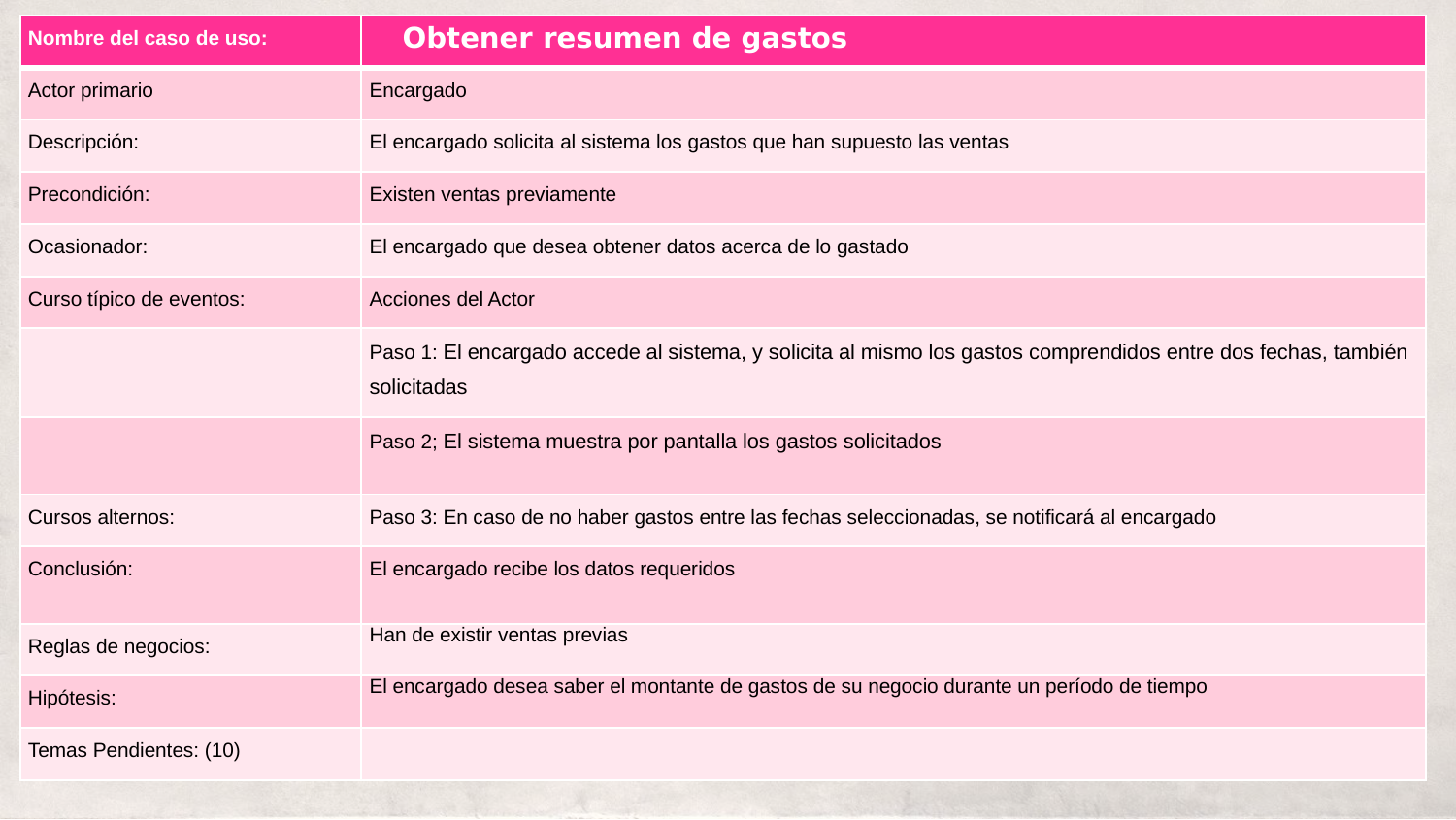

Obtener resumen de gastos
| Nombre del caso de uso: |  |
| --- | --- |
| Actor primario | Encargado |
| Descripción: | El encargado solicita al sistema los gastos que han supuesto las ventas |
| Precondición: | Existen ventas previamente |
| Ocasionador: | El encargado que desea obtener datos acerca de lo gastado |
| Curso típico de eventos: | Acciones del Actor |
|  | Paso 1: El encargado accede al sistema, y solicita al mismo los gastos comprendidos entre dos fechas, también solicitadas |
|  | Paso 2; El sistema muestra por pantalla los gastos solicitados |
| Cursos alternos: | Paso 3: En caso de no haber gastos entre las fechas seleccionadas, se notificará al encargado |
| Conclusión: | El encargado recibe los datos requeridos |
| Reglas de negocios: | Han de existir ventas previas |
| Hipótesis: | El encargado desea saber el montante de gastos de su negocio durante un período de tiempo |
| Temas Pendientes: (10) |  |